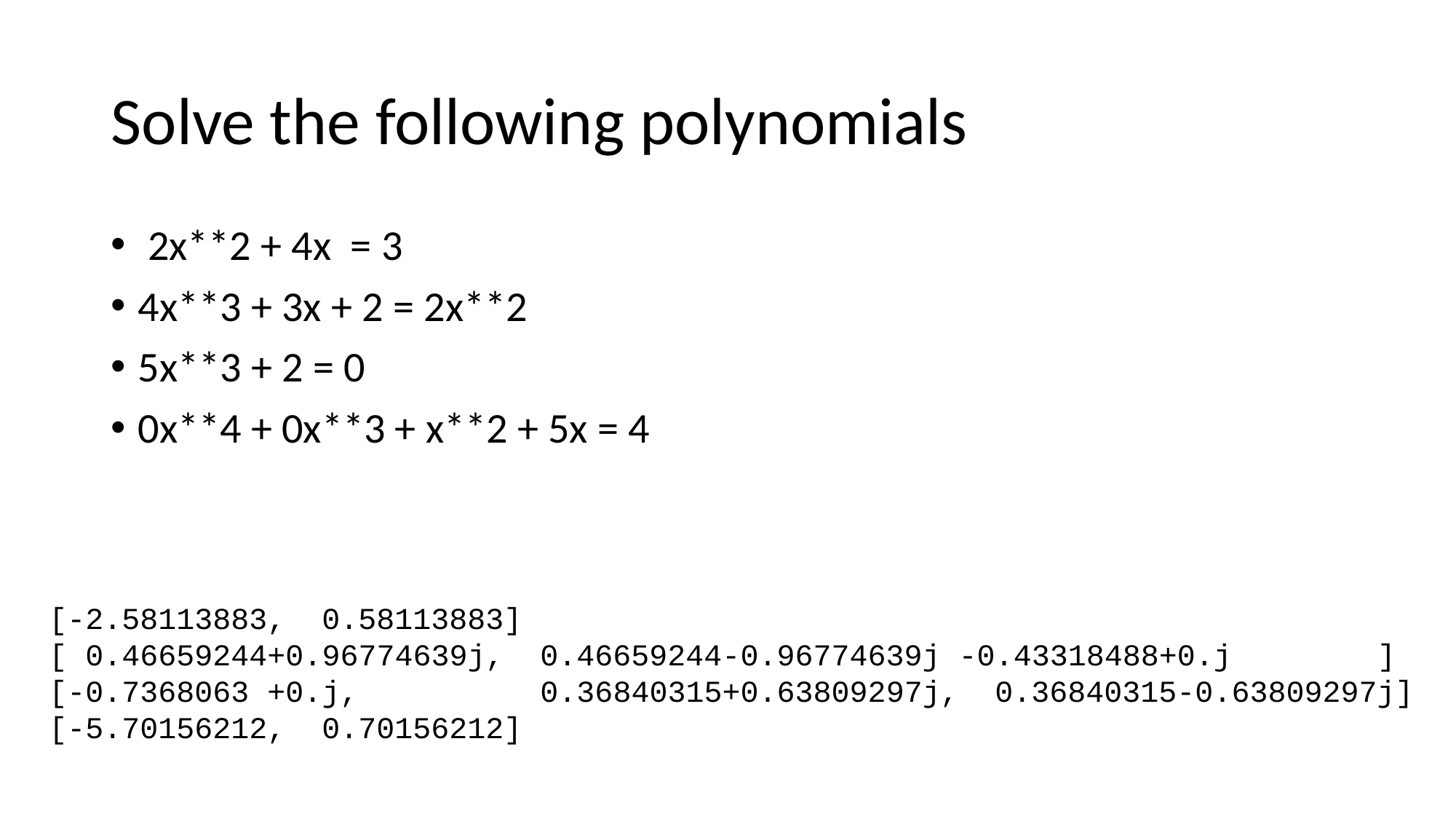

# Solve the following polynomials
 2x**2 + 4x  = 3
4x**3 + 3x + 2 = 2x**2
5x**3 + 2 = 0
0x**4 + 0x**3 + x**2 + 5x = 4
[-2.58113883,  0.58113883]
[ 0.46659244+0.96774639j,  0.46659244-0.96774639j -0.43318488+0.j        ]
[-0.7368063 +0.j,          0.36840315+0.63809297j,  0.36840315-0.63809297j]
[-5.70156212,  0.70156212]